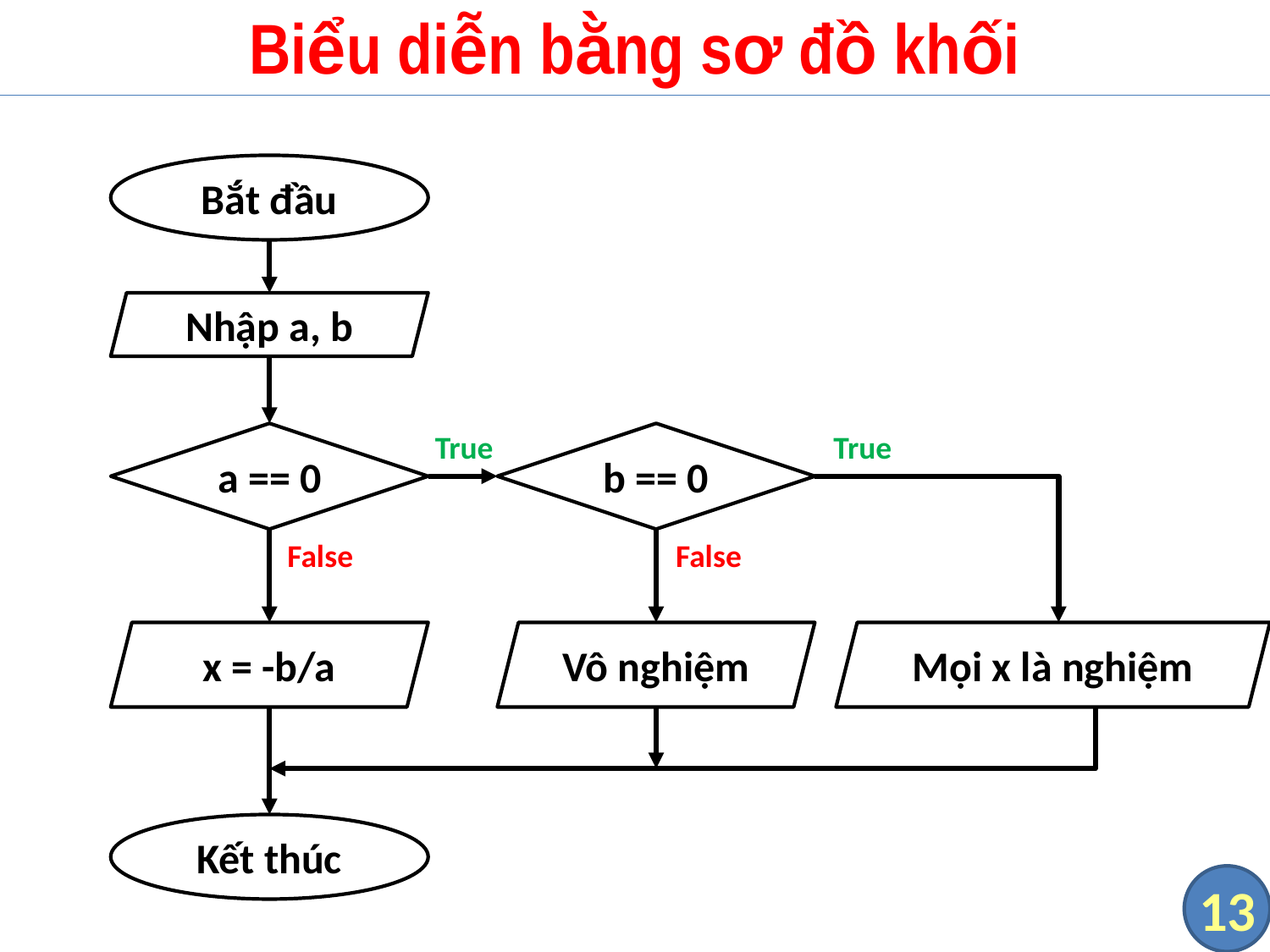

# Biểu diễn bằng sơ đồ khối
Bắt đầu
Nhập a, b
True
True
a == 0
b == 0
False
False
x = -b/a
Vô nghiệm
Mọi x là nghiệm
Kết thúc
13